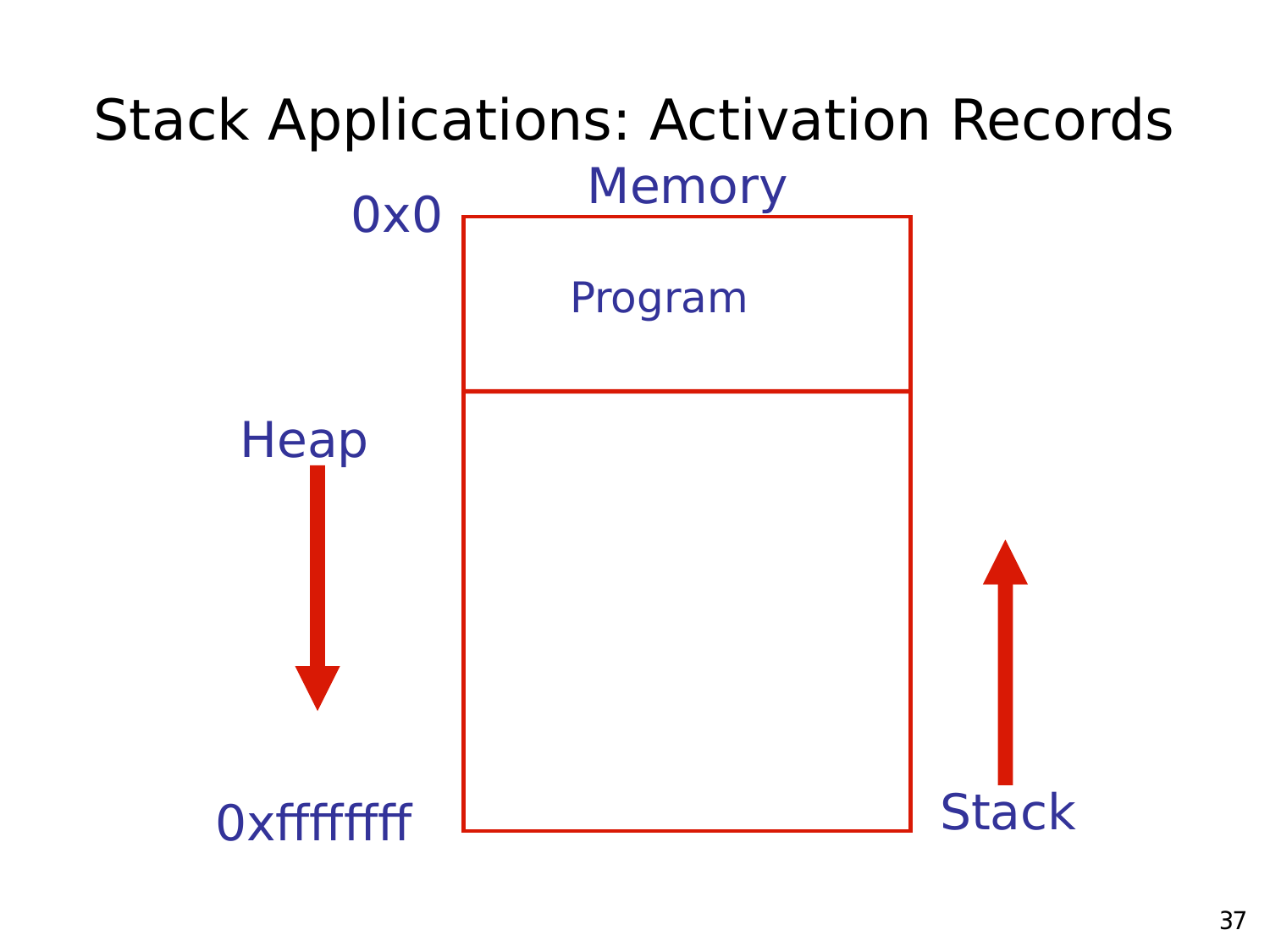

# Stack Applications: Activation Records
Memory
0x0

Program

Heap

Stack
0xffffffff